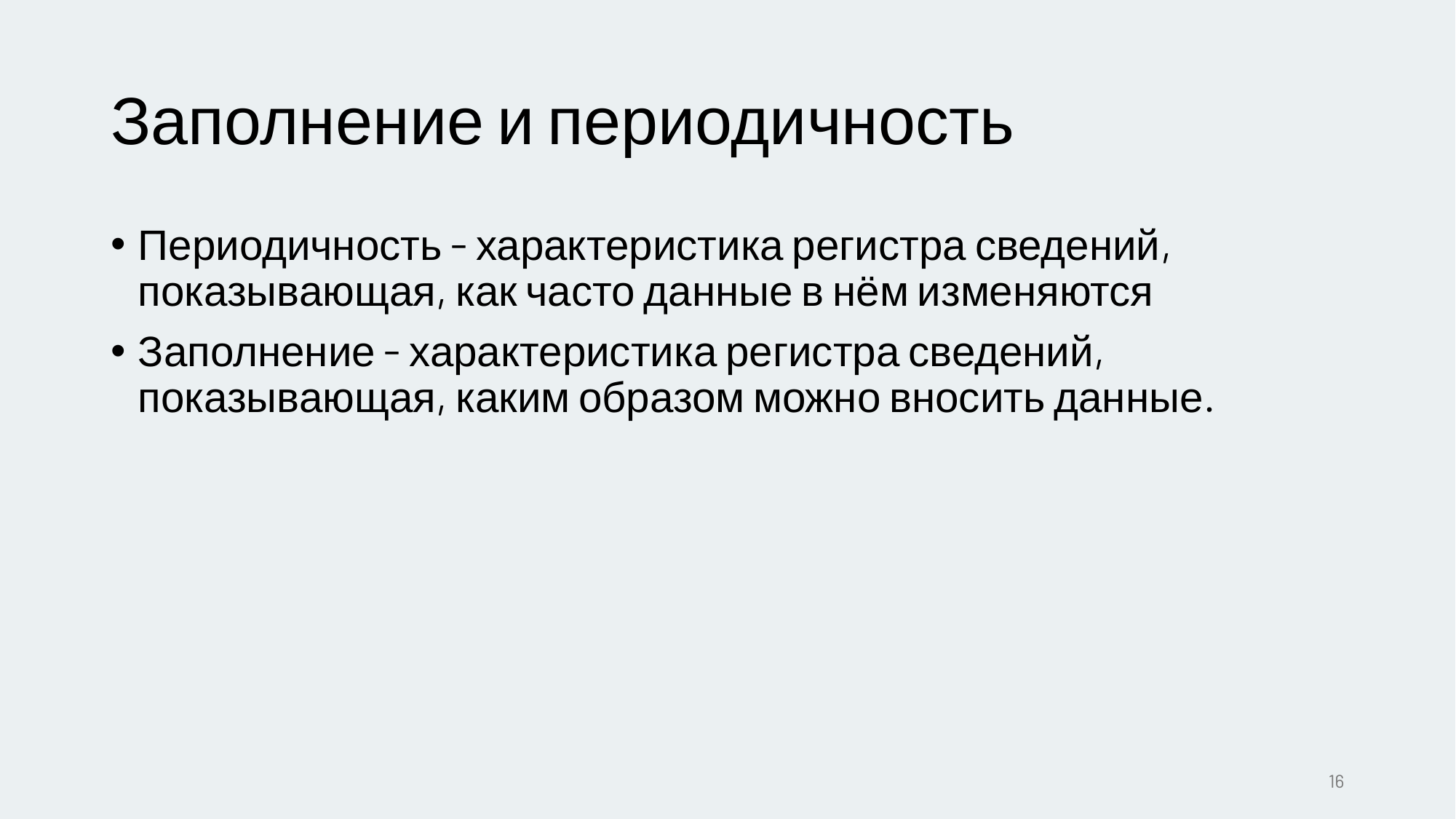

# Заполнение и периодичность
Периодичность - характеристика регистра сведений, показывающая, как часто данные в нём изменяются
Заполнение - характеристика регистра сведений, показывающая, каким образом можно вносить данные.
16